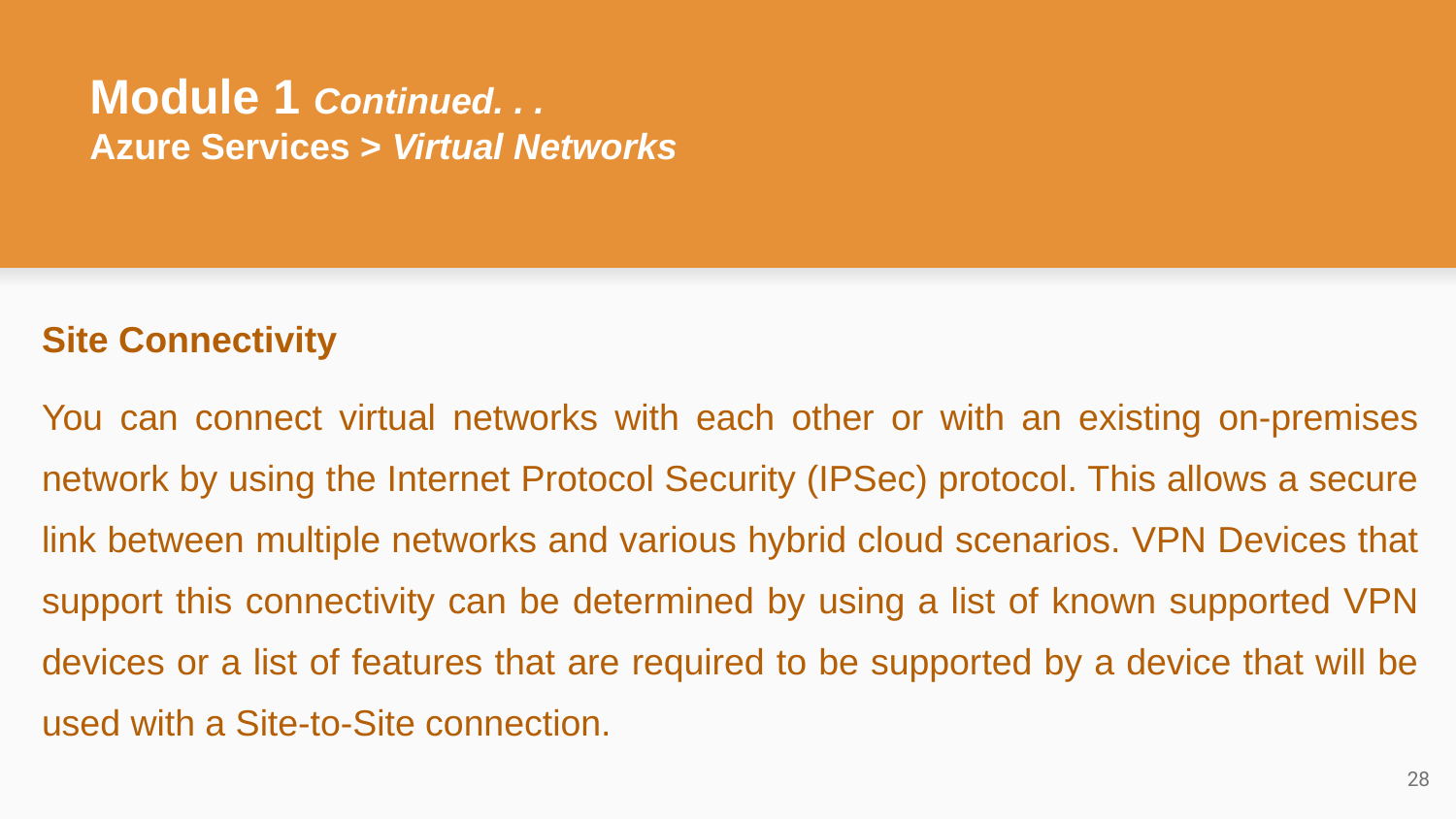

# Module 1 Continued. . .
Azure Services > Virtual Networks

Site Connectivity
You can connect virtual networks with each other or with an existing on-premises network by using the Internet Protocol Security (IPSec) protocol. This allows a secure link between multiple networks and various hybrid cloud scenarios. VPN Devices that support this connectivity can be determined by using a list of known supported VPN devices or a list of features that are required to be supported by a device that will be used with a Site-to-Site connection.

28